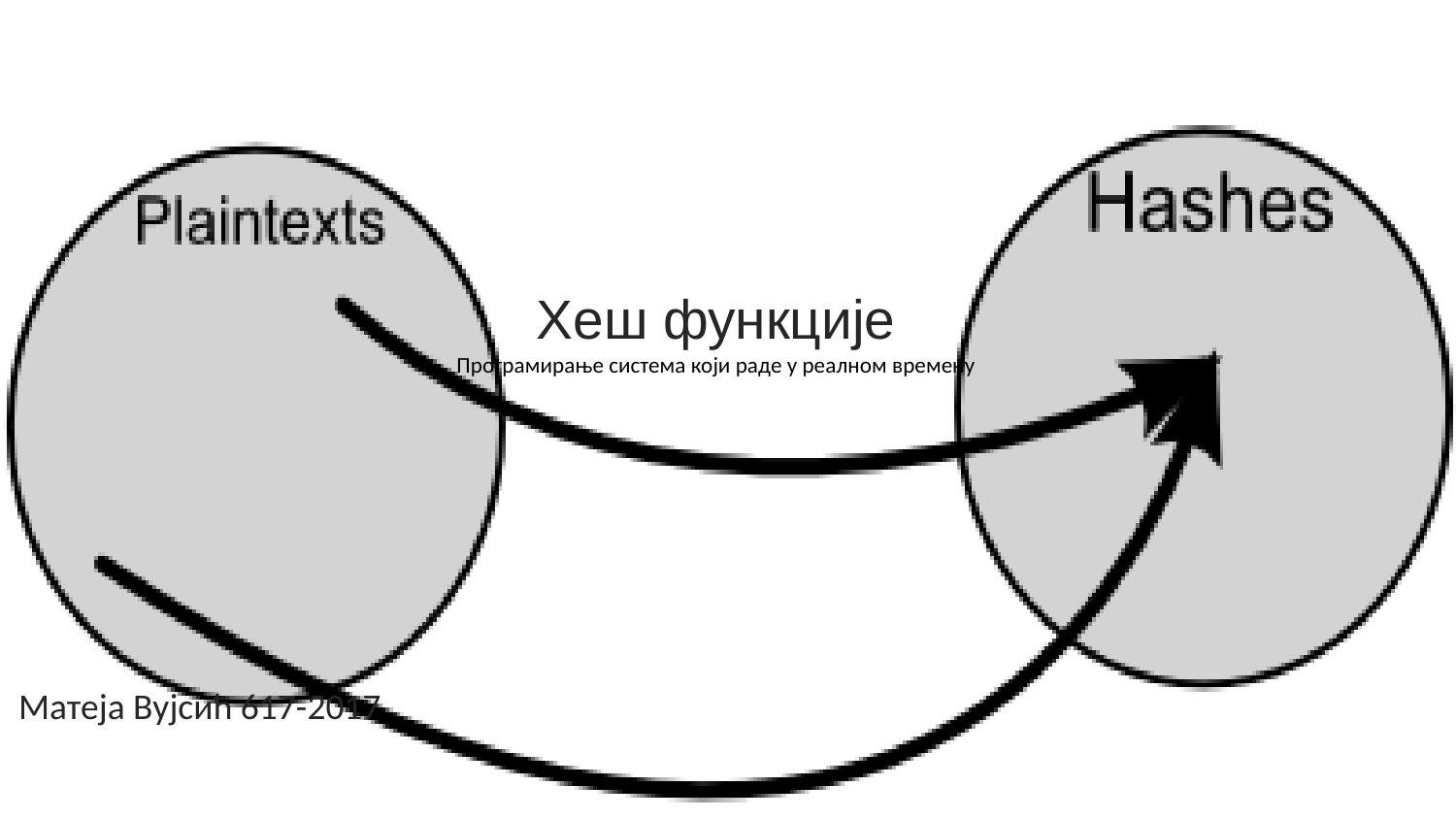

# Хеш функције Програмирање система који раде у реалном времену
Матеја Вујсић 617-2017